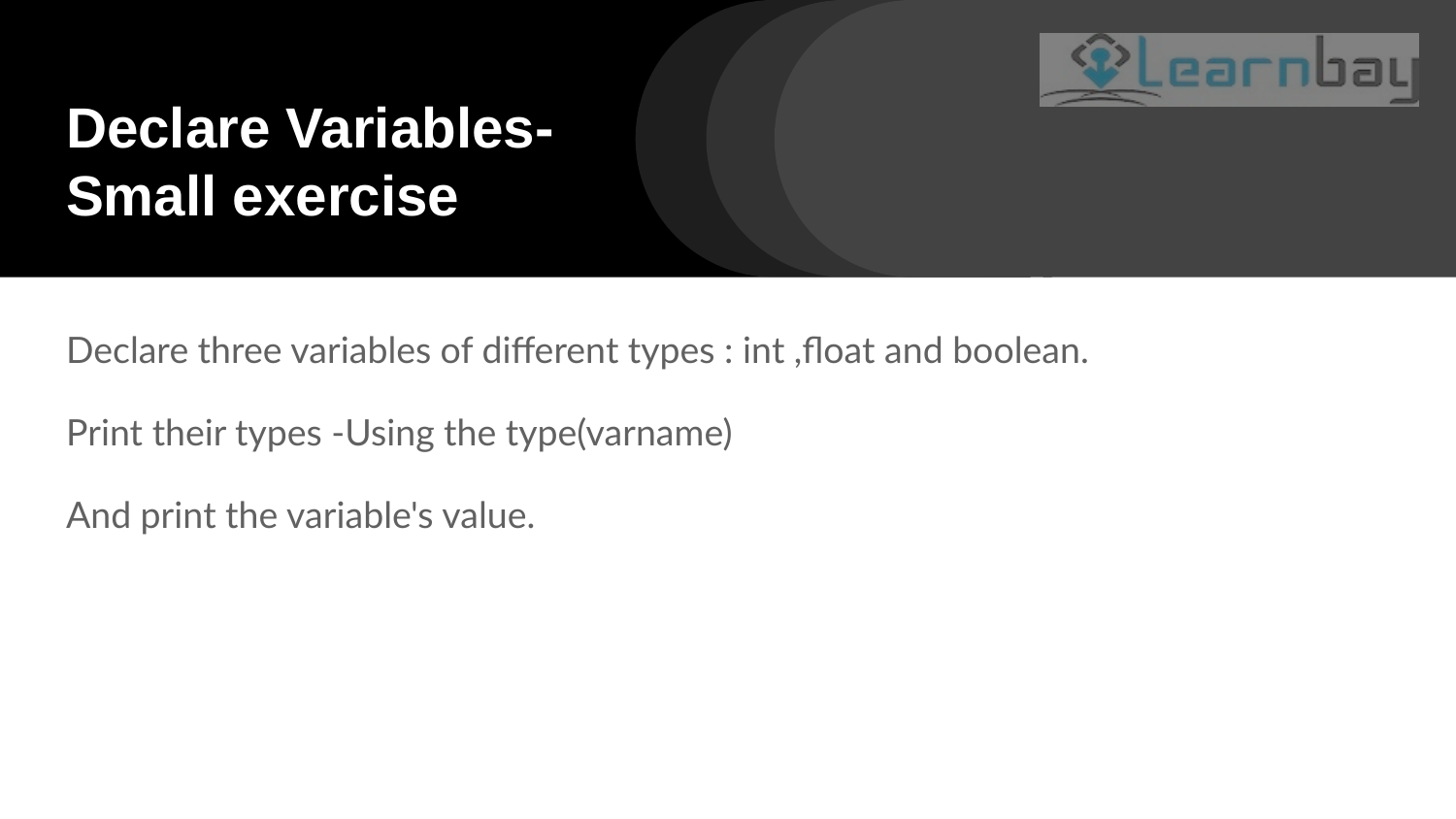

# Declare Variables- Small exercise
Declare three variables of different types : int ,float and boolean.
Print their types -Using the type(varname)
And print the variable's value.